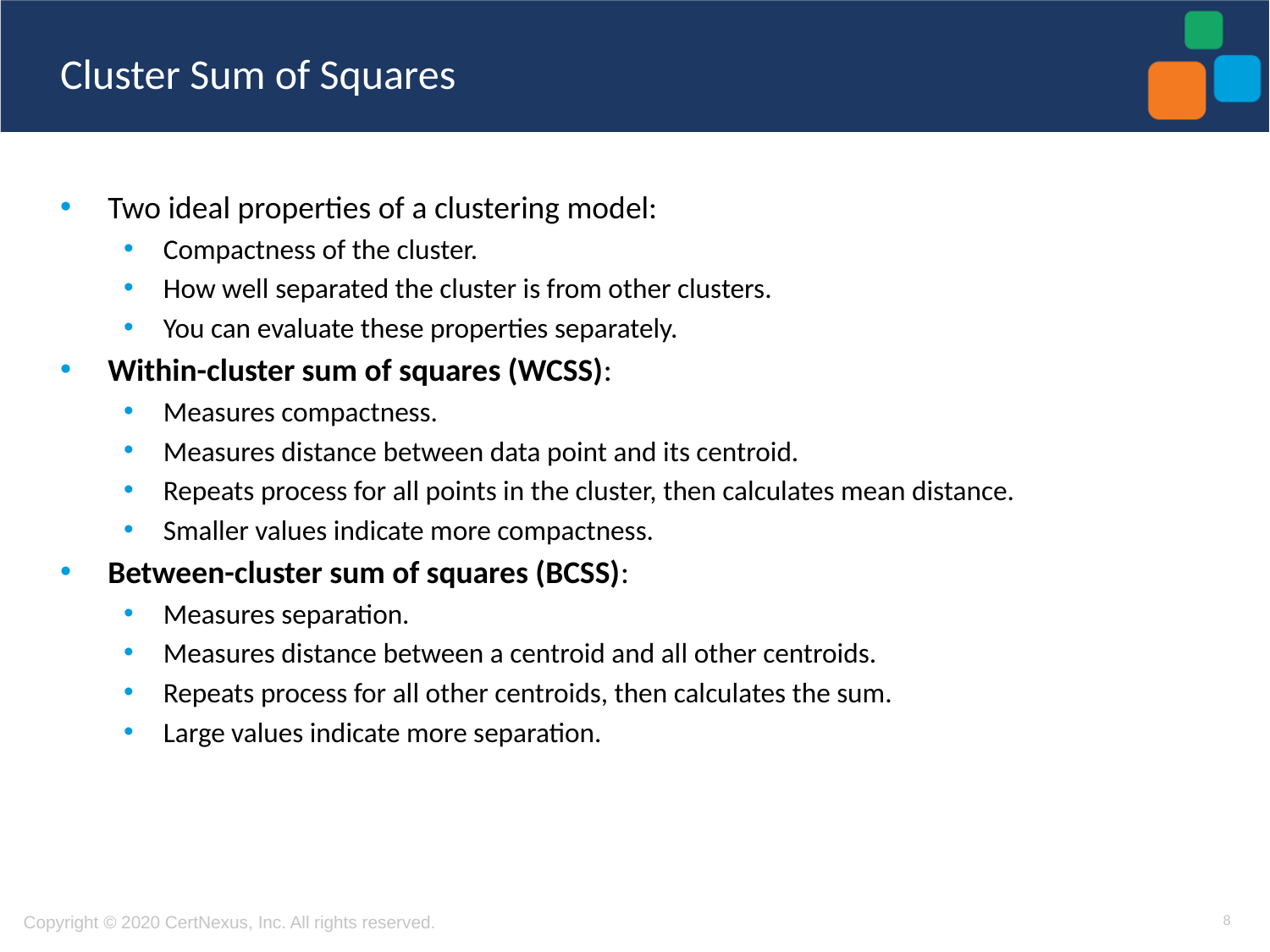

# Cluster Sum of Squares
Two ideal properties of a clustering model:
Compactness of the cluster.
How well separated the cluster is from other clusters.
You can evaluate these properties separately.
Within-cluster sum of squares (WCSS):
Measures compactness.
Measures distance between data point and its centroid.
Repeats process for all points in the cluster, then calculates mean distance.
Smaller values indicate more compactness.
Between-cluster sum of squares (BCSS):
Measures separation.
Measures distance between a centroid and all other centroids.
Repeats process for all other centroids, then calculates the sum.
Large values indicate more separation.
8